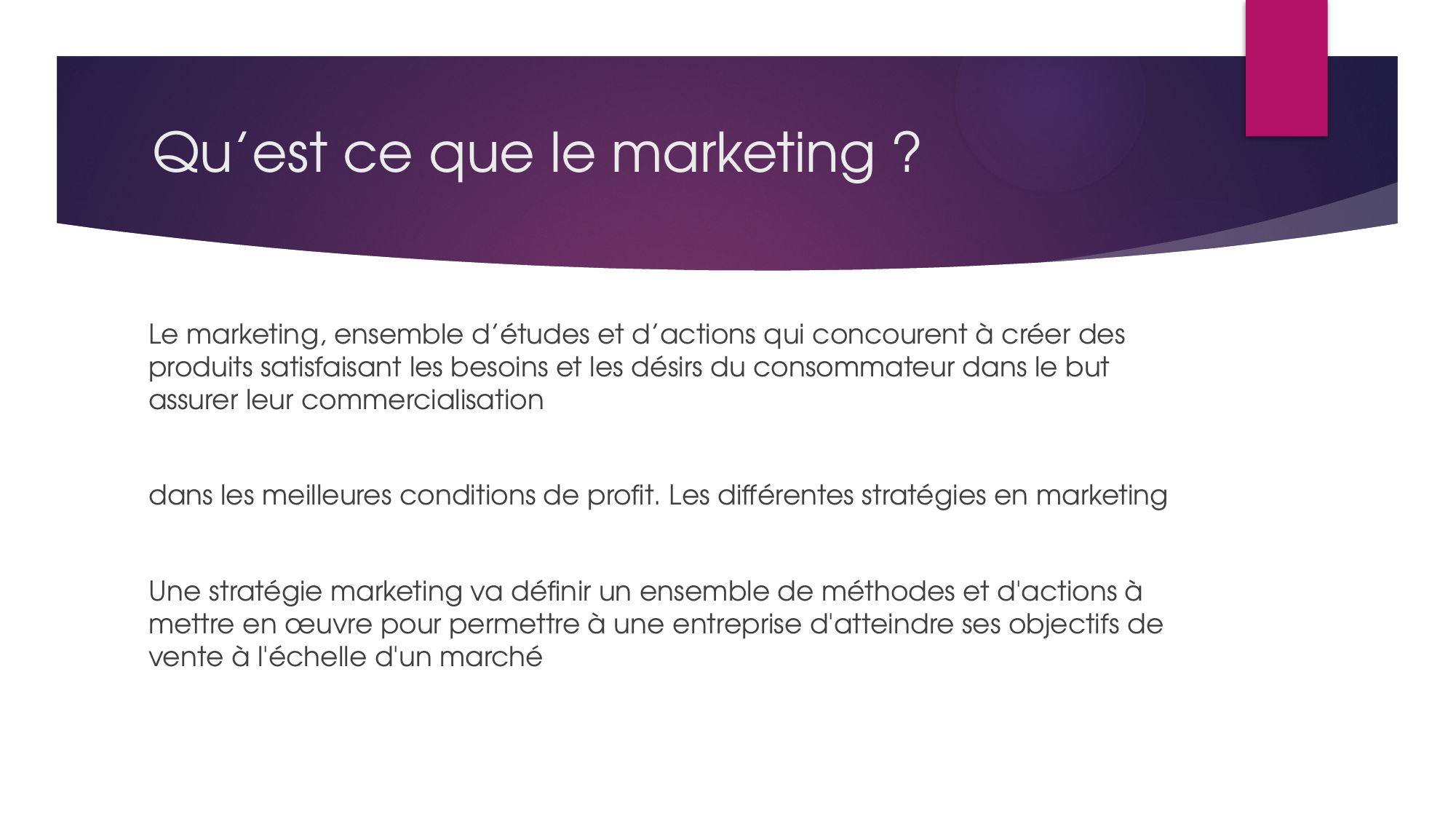

# Qu’est ce que le marketing ?
Le marketing, ensemble d’études et d’actions qui concourent à créer des produits satisfaisant les besoins et les désirs du consommateur dans le but  assurer leur commercialisation

dans les meilleures conditions de profit. Les différentes stratégies en marketing

Une stratégie marketing va définir un ensemble de méthodes et d'actions à mettre en œuvre pour permettre à une entreprise d'atteindre ses objectifs de vente à l'échelle d'un marché